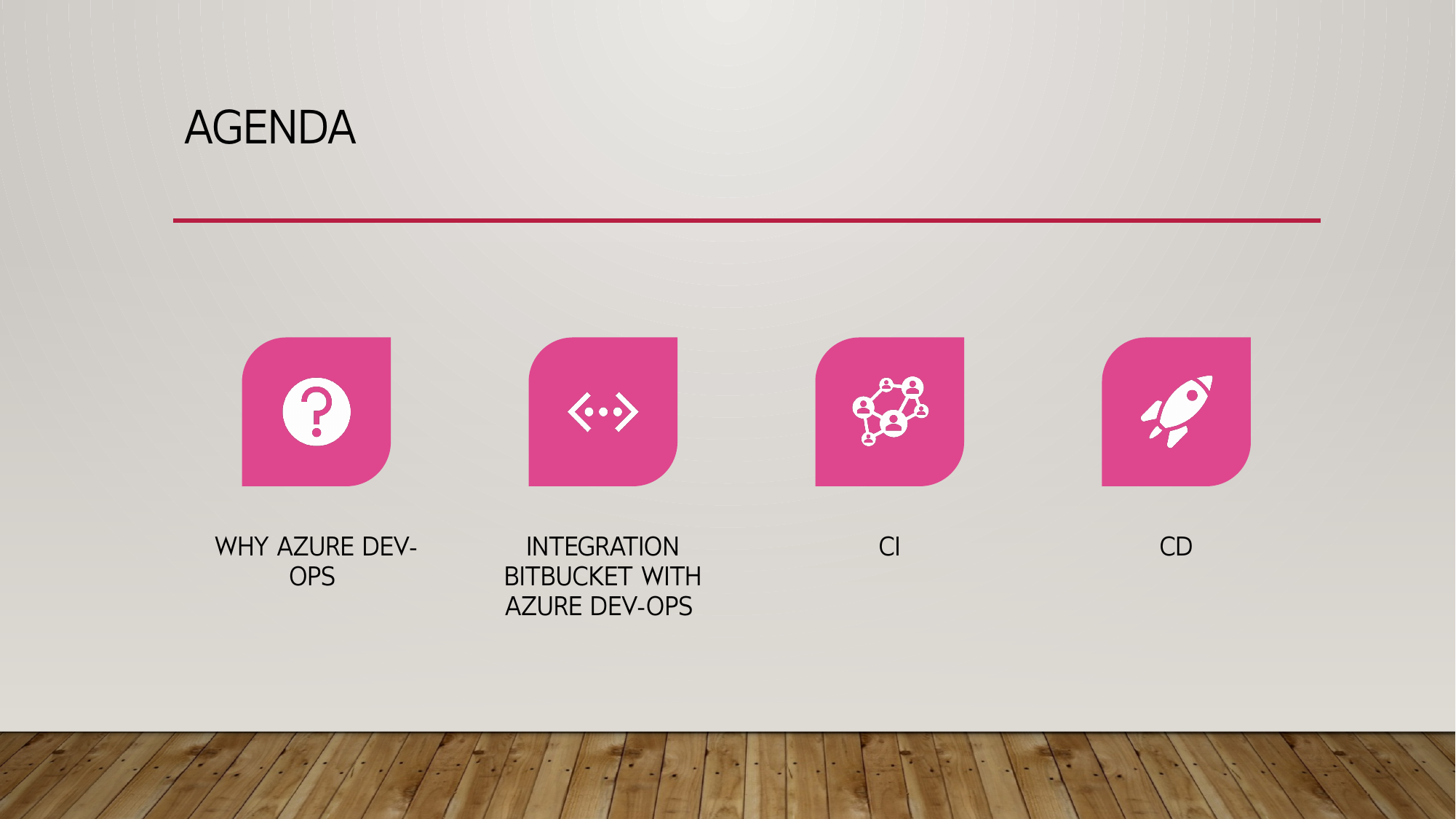

# Agenda
Why Azure Dev-ops
Integration bitbucket with Azure dev-ops
CI
CD